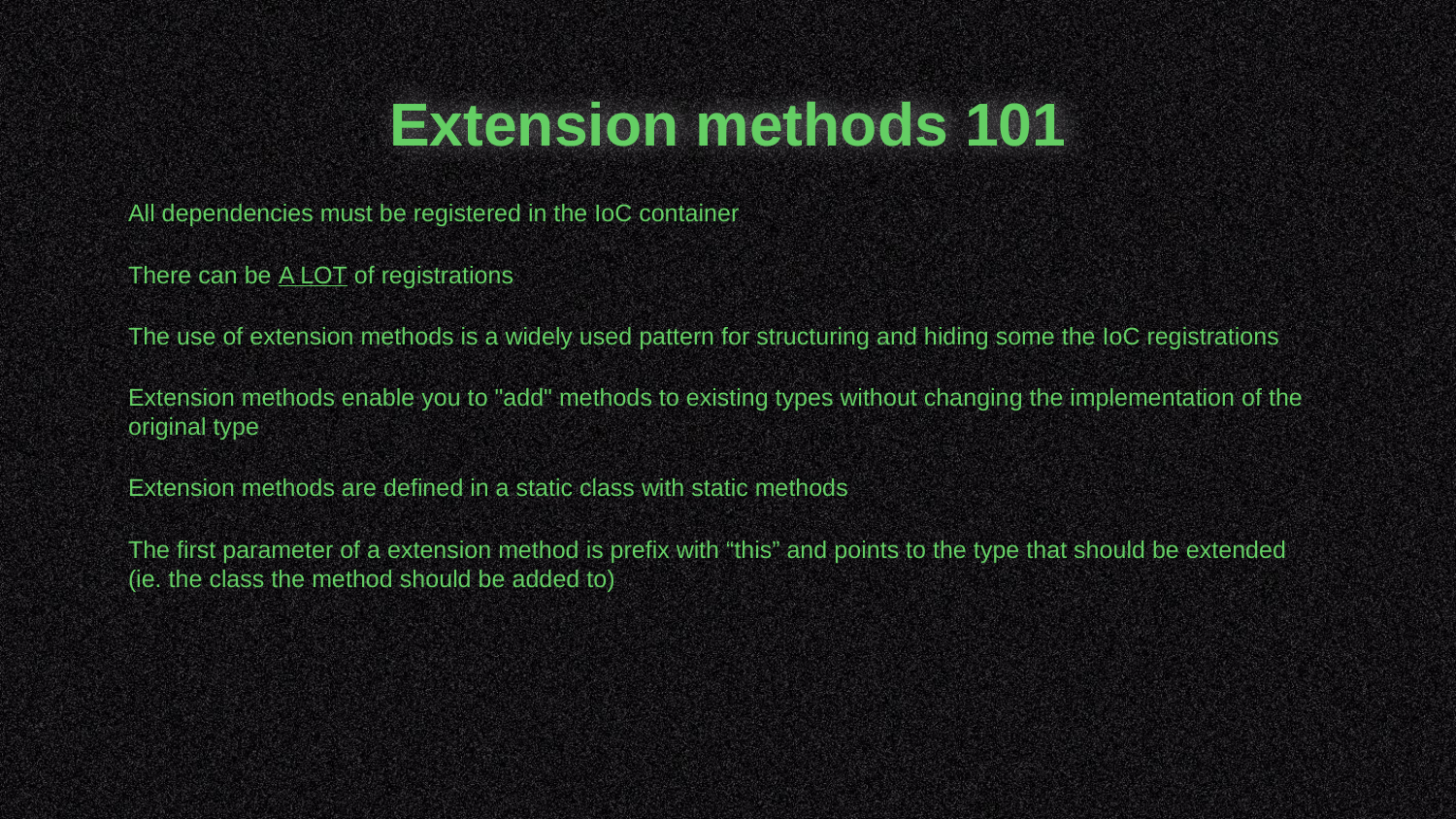

# Extension methods 101
All dependencies must be registered in the IoC container
There can be A LOT of registrations
The use of extension methods is a widely used pattern for structuring and hiding some the IoC registrations
Extension methods enable you to "add" methods to existing types without changing the implementation of the original type
Extension methods are defined in a static class with static methods
The first parameter of a extension method is prefix with “this” and points to the type that should be extended (ie. the class the method should be added to)